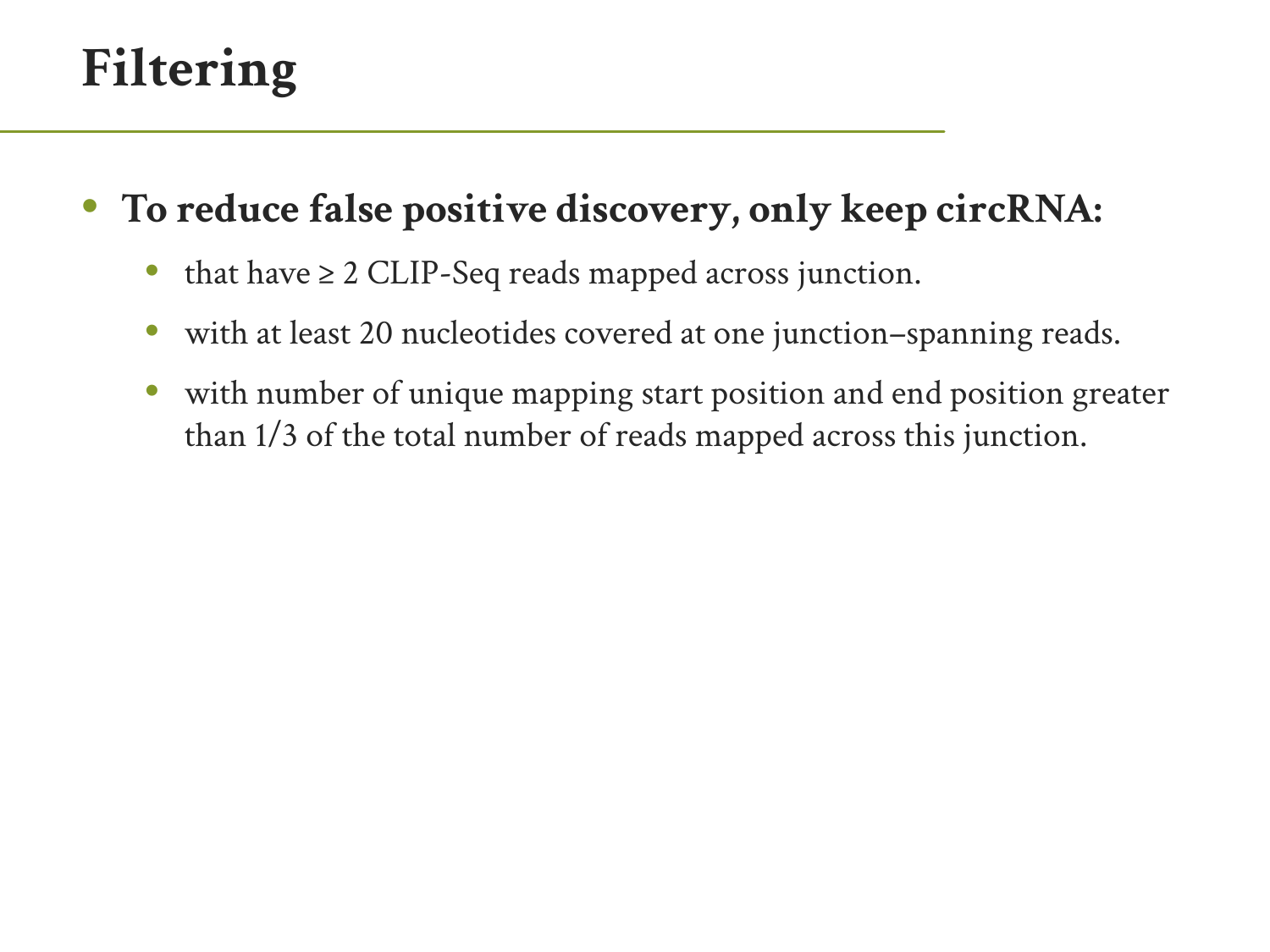

# Filtering
To reduce false positive discovery, only keep circRNA:
that have ≥ 2 CLIP-Seq reads mapped across junction.
with at least 20 nucleotides covered at one junction–spanning reads.
with number of unique mapping start position and end position greater than 1/3 of the total number of reads mapped across this junction.